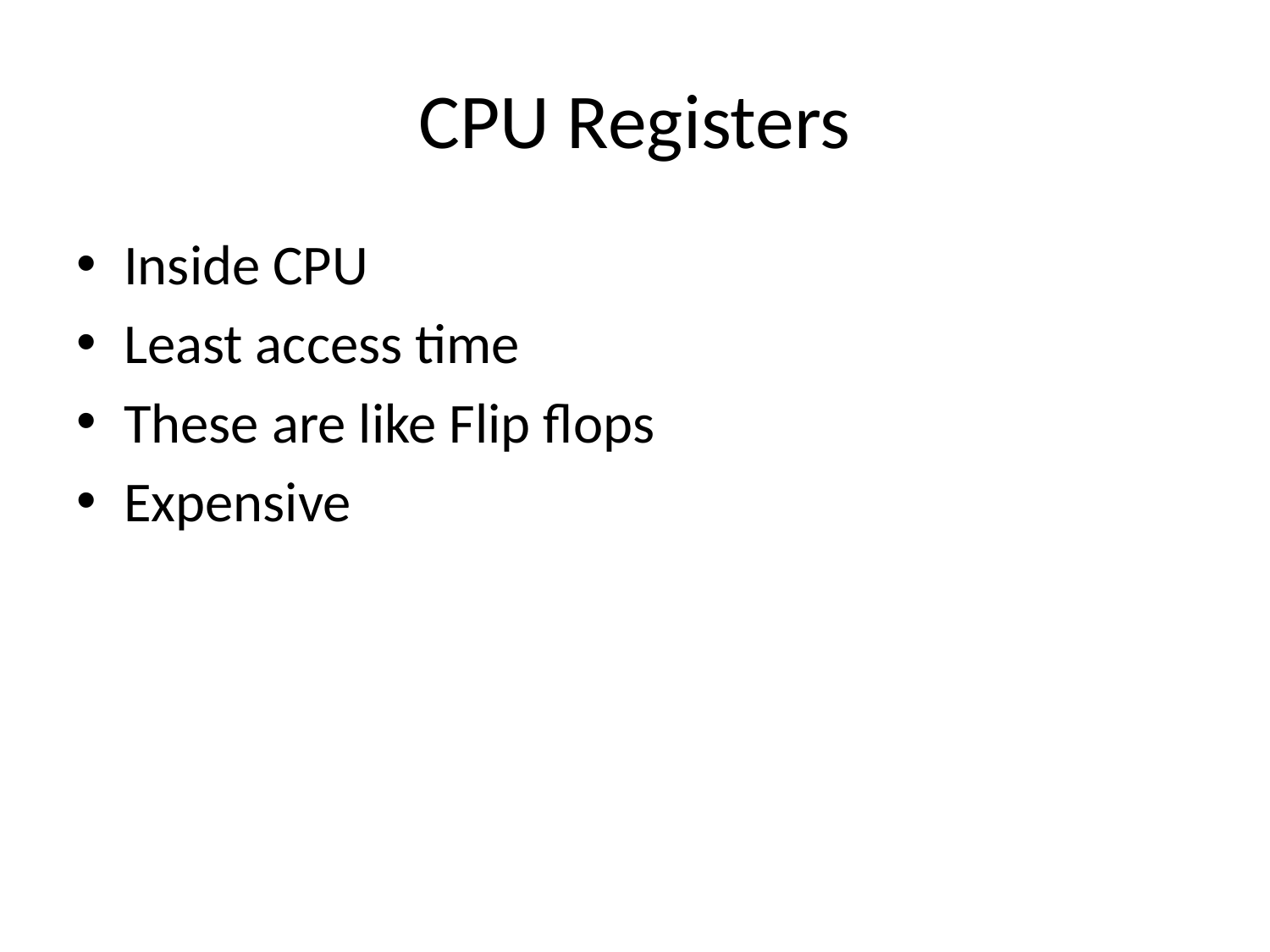

# CPU Registers
Inside CPU
Least access time
These are like Flip flops
Expensive